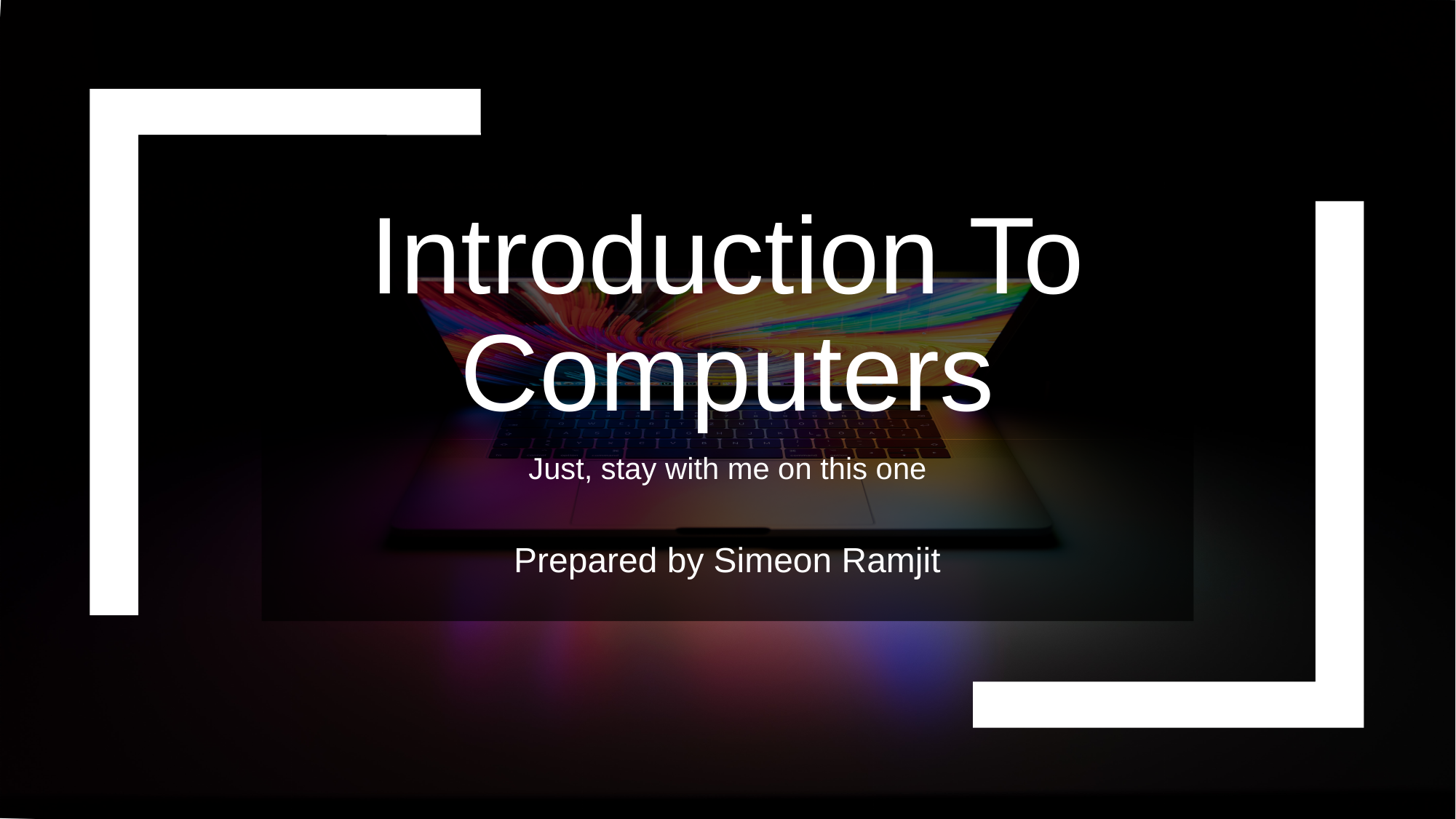

# Introduction To Computers
Just, stay with me on this one
Prepared by Simeon Ramjit